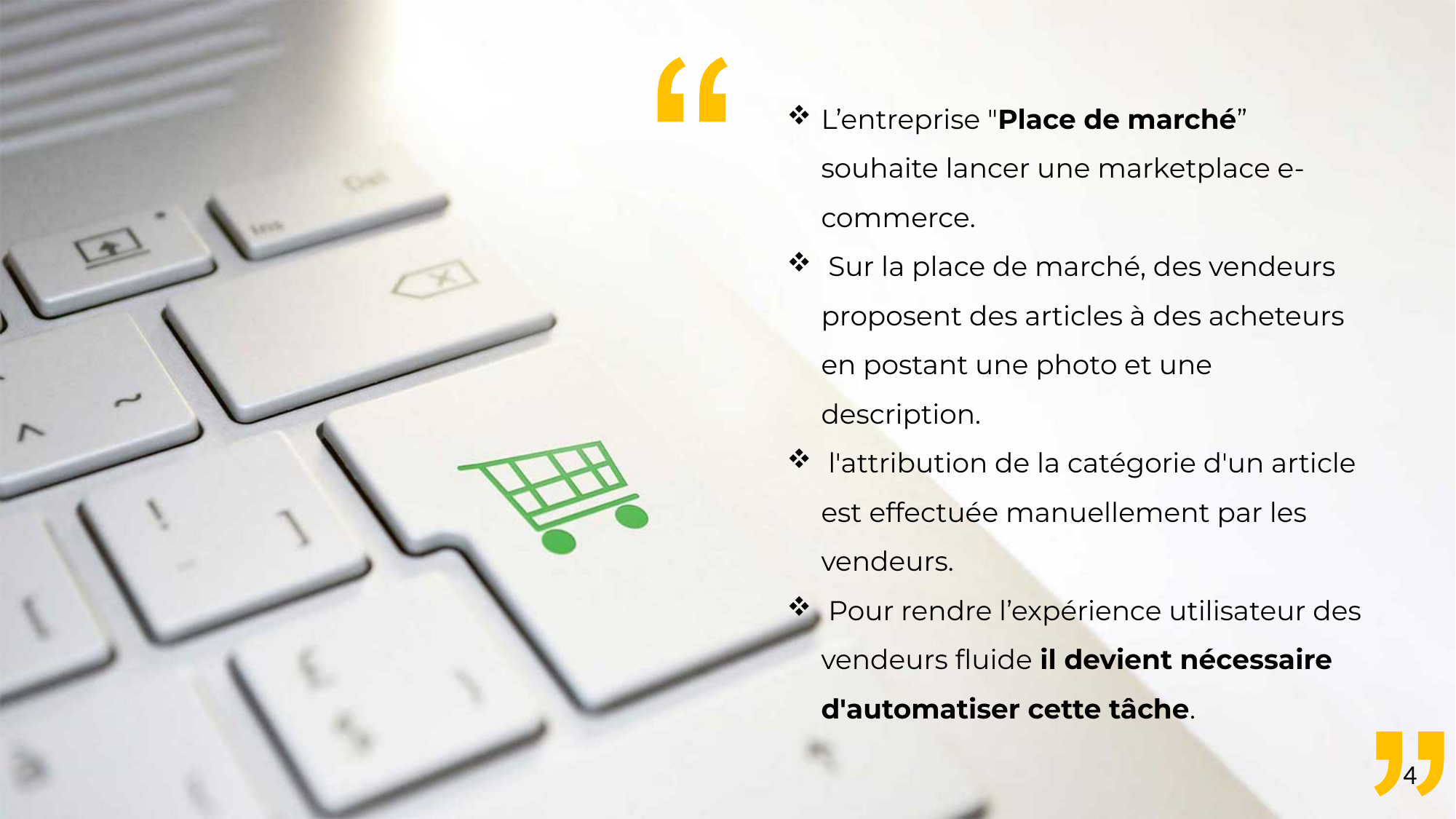

L’entreprise "Place de marché”  souhaite lancer une marketplace e-commerce.
 Sur la place de marché, des vendeurs proposent des articles à des acheteurs en postant une photo et une description.
 l'attribution de la catégorie d'un article est effectuée manuellement par les vendeurs.
 Pour rendre l’expérience utilisateur des vendeurs fluide il devient nécessaire d'automatiser cette tâche.

4